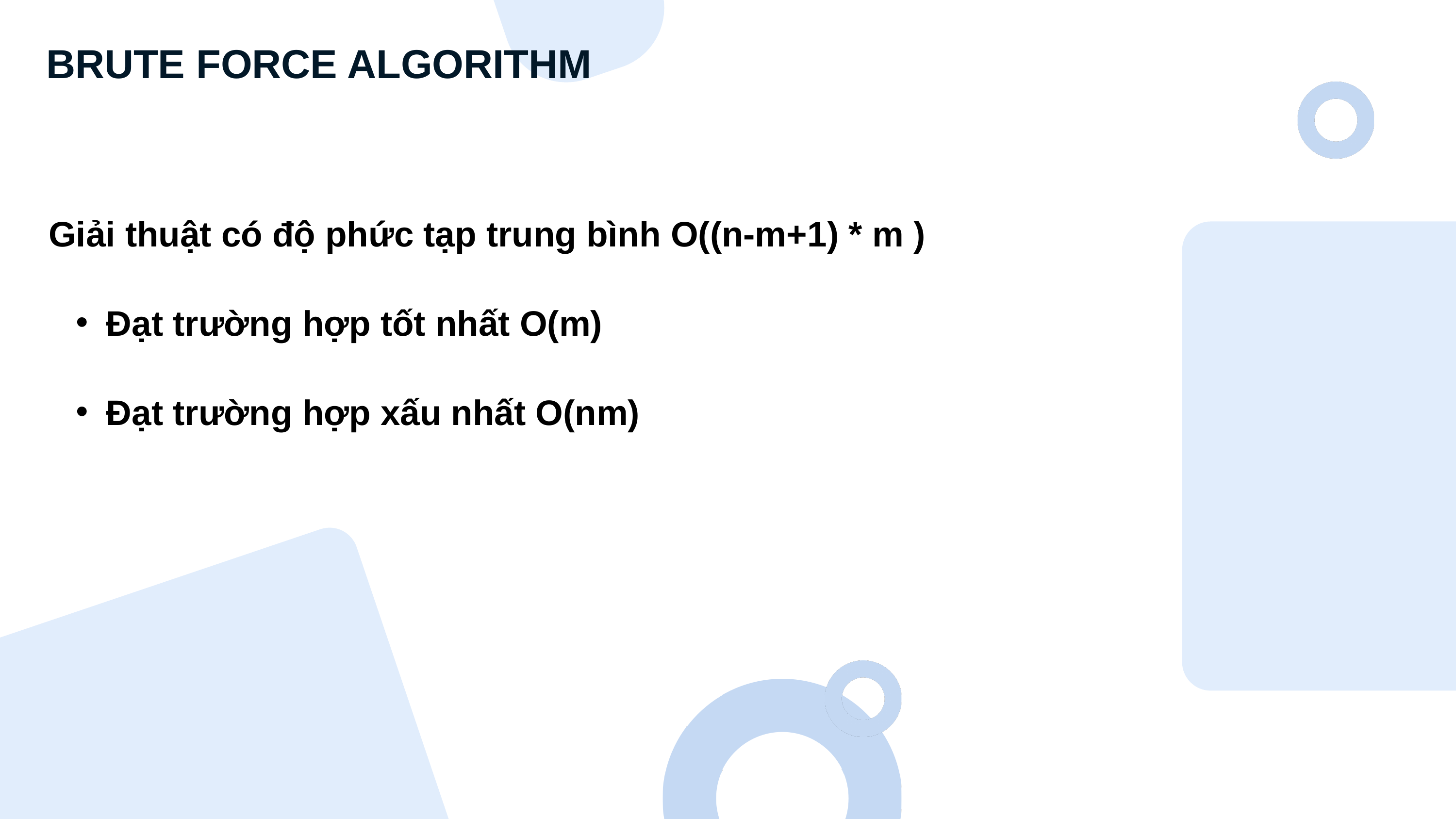

BRUTE FORCE ALGORITHM

Giải thuật có độ phức tạp trung bình O((n-m+1) * m )

Đạt trường hợp tốt nhất O(m)
Đạt trường hợp xấu nhất O(nm)